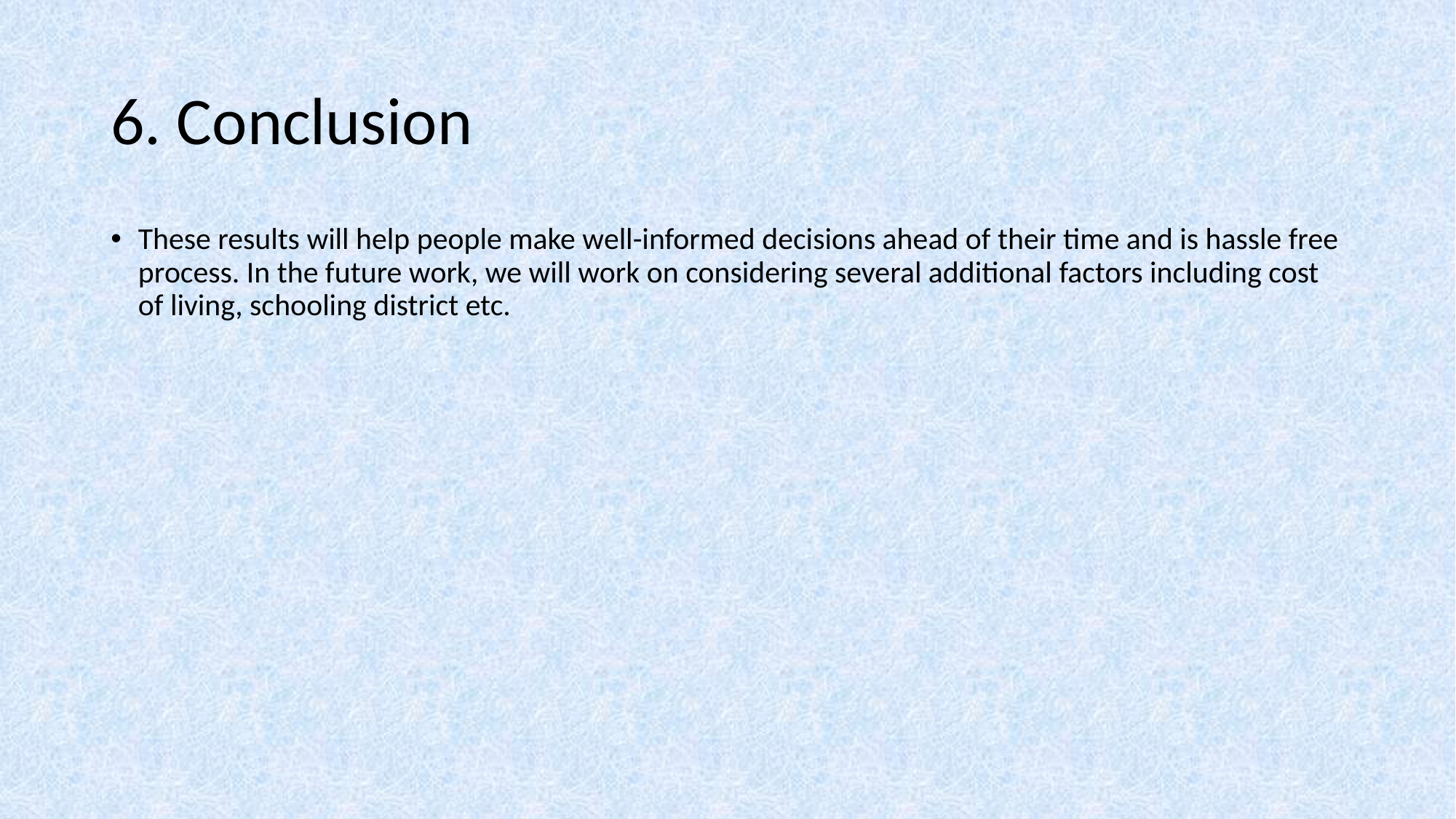

# 6. Conclusion
These results will help people make well-informed decisions ahead of their time and is hassle free process. In the future work, we will work on considering several additional factors including cost of living, schooling district etc.